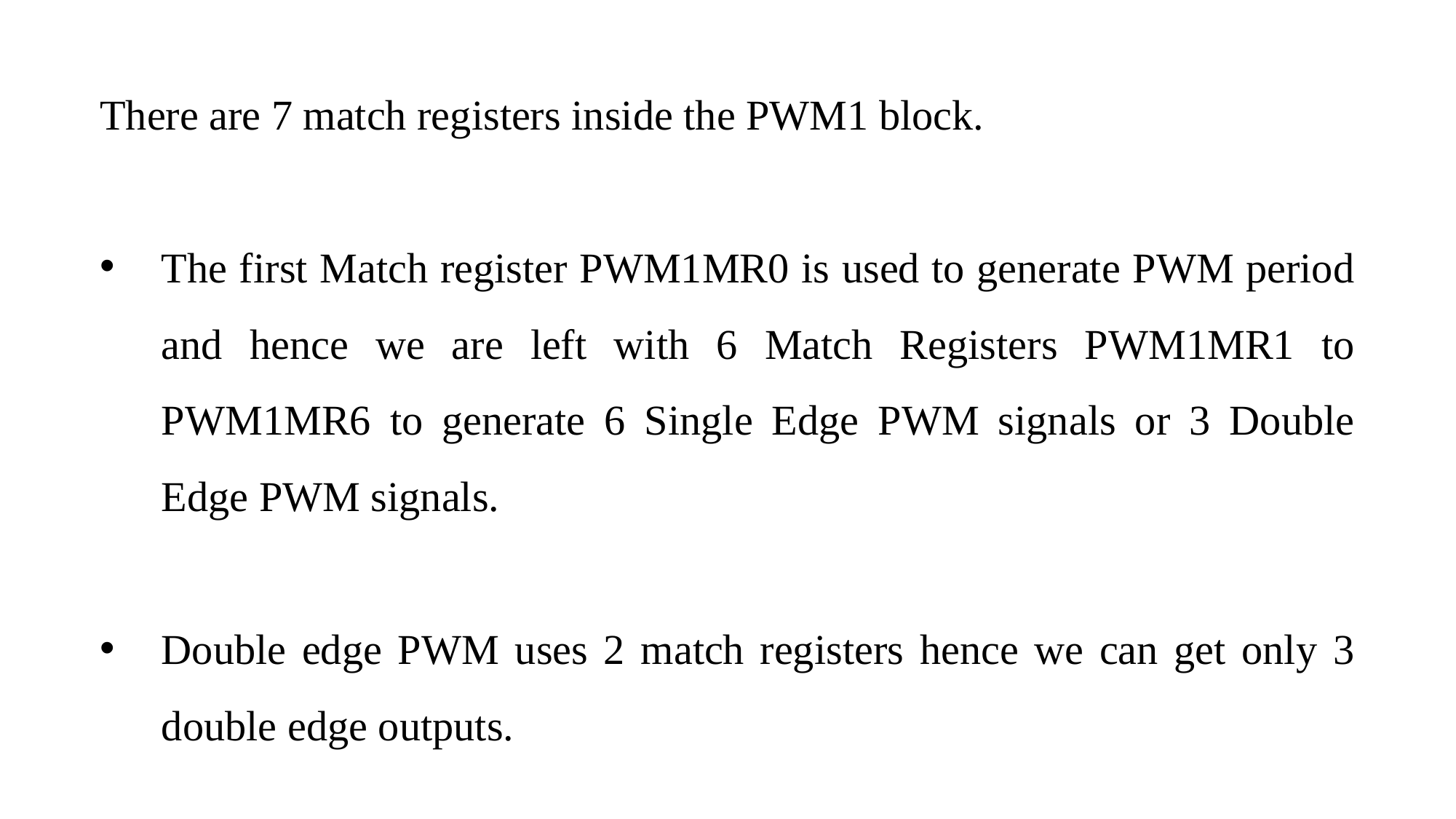

There are 7 match registers inside the PWM1 block.

The first Match register PWM1MR0 is used to generate PWM period and hence we are left with 6 Match Registers PWM1MR1 to PWM1MR6 to generate 6 Single Edge PWM signals or 3 Double Edge PWM signals.

Double edge PWM uses 2 match registers hence we can get only 3 double edge outputs.